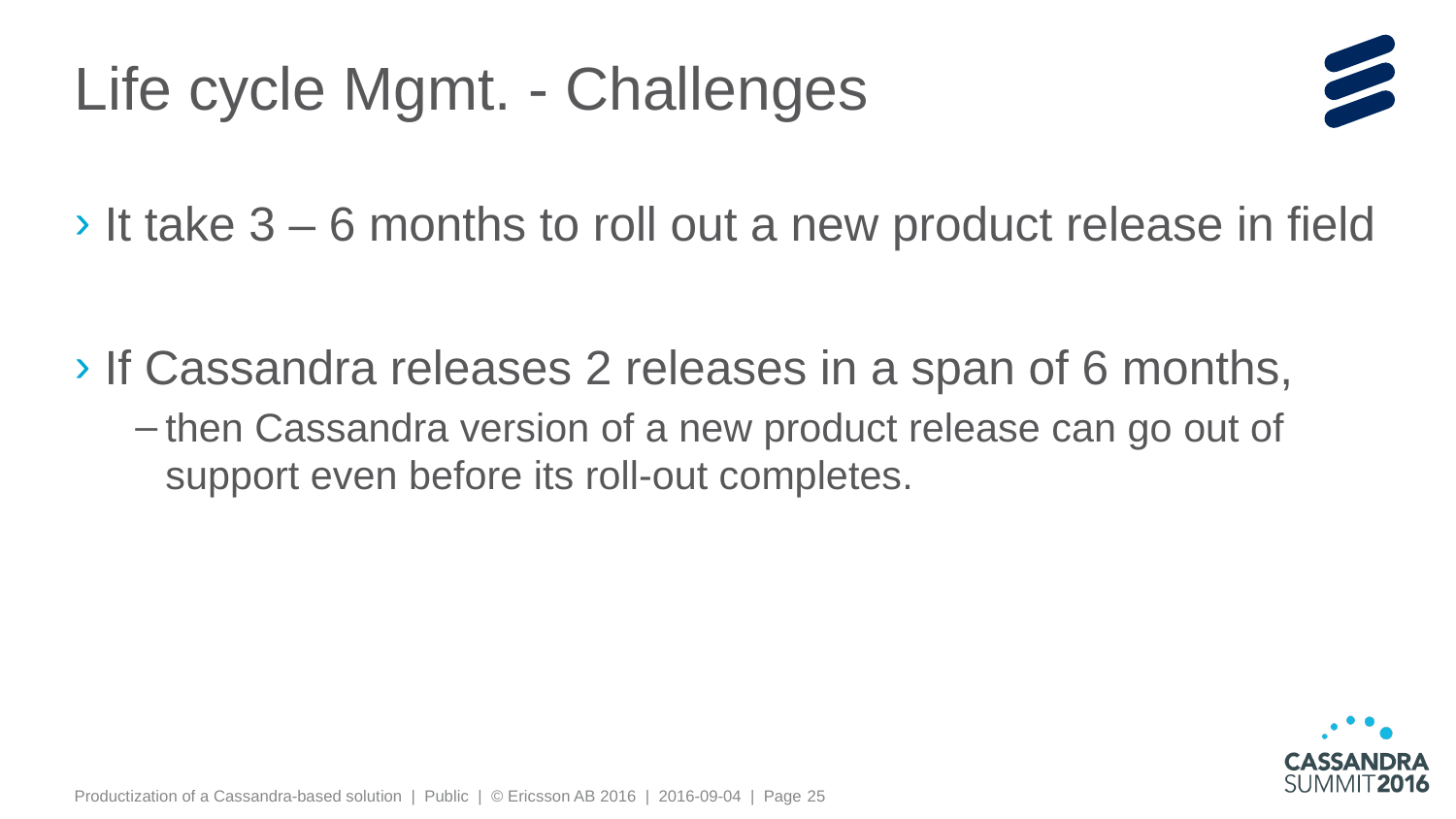

# Life cycle Mgmt. - Challenges
It take 3 – 6 months to roll out a new product release in field

If Cassandra releases 2 releases in a span of 6 months,
then Cassandra version of a new product release can go out of support even before its roll-out completes.